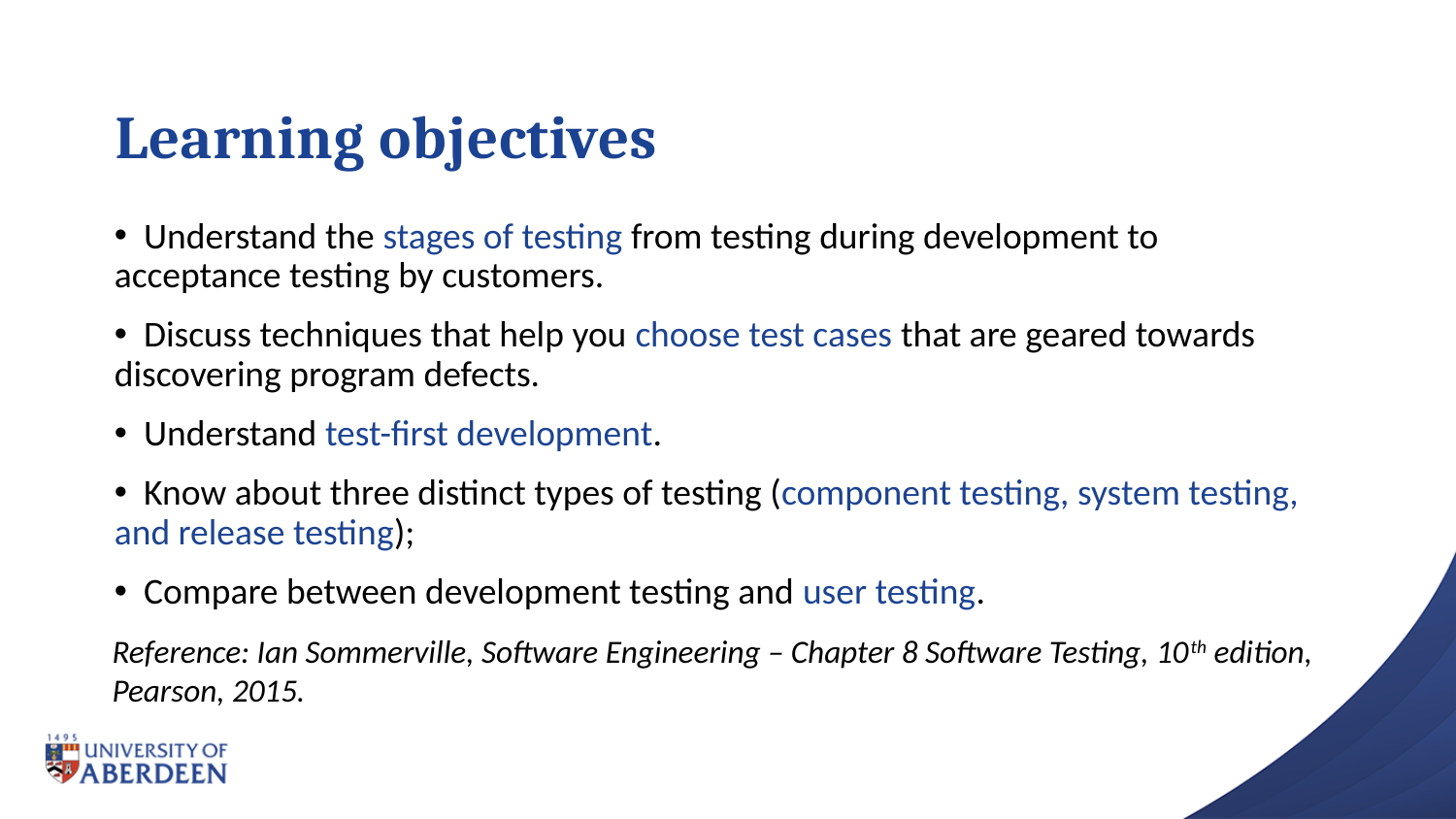

# Learning objectives
  Understand the stages of testing from testing during development to acceptance testing by customers.
  Discuss techniques that help you choose test cases that are geared towards discovering program defects.
  Understand test-first development.
  Know about three distinct types of testing (component testing, system testing, and release testing);
  Compare between development testing and user testing.
Reference: Ian Sommerville, Software Engineering – Chapter 8 Software Testing, 10th edition, Pearson, 2015.